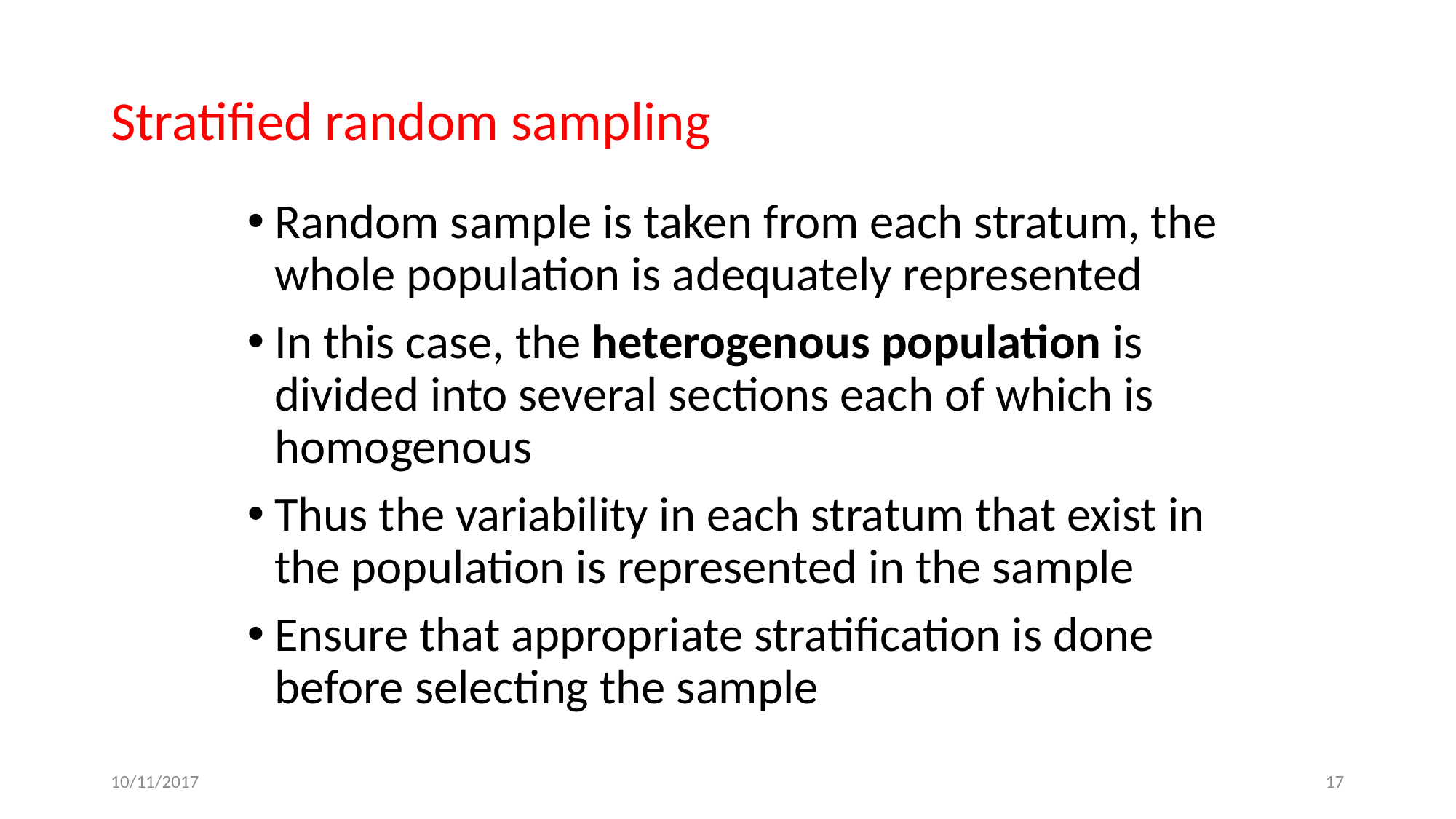

# Stratified random sampling
Random sample is taken from each stratum, the whole population is adequately represented
In this case, the heterogenous population is divided into several sections each of which is homogenous
Thus the variability in each stratum that exist in the population is represented in the sample
Ensure that appropriate stratification is done before selecting the sample

10/11/2017
17